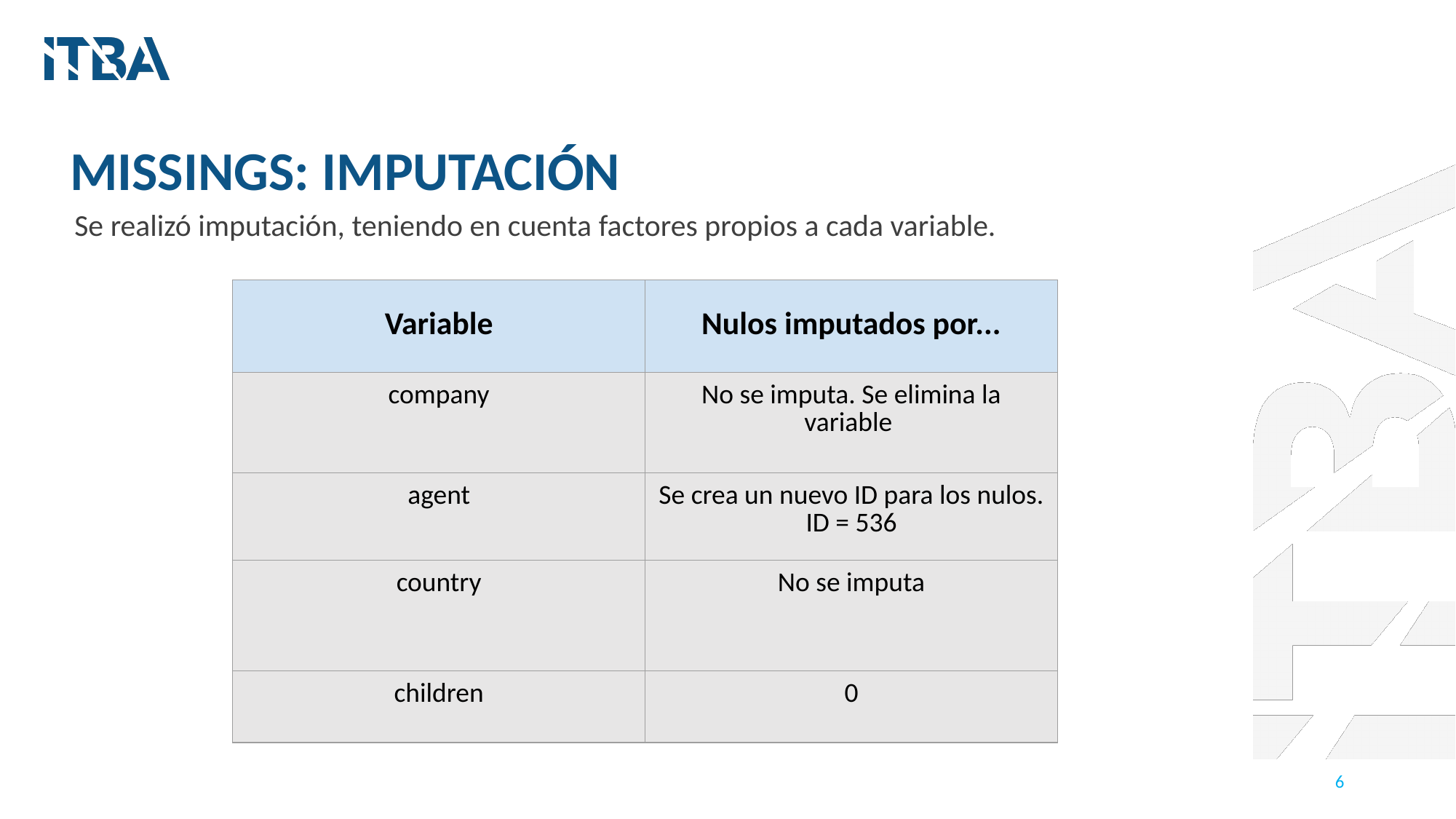

MISSINGS: IMPUTACIÓN
Se realizó imputación, teniendo en cuenta factores propios a cada variable.
| Variable | Nulos imputados por... |
| --- | --- |
| company | No se imputa. Se elimina la variable |
| agent | Se crea un nuevo ID para los nulos. ID = 536 |
| country | No se imputa |
| children | 0 |
6